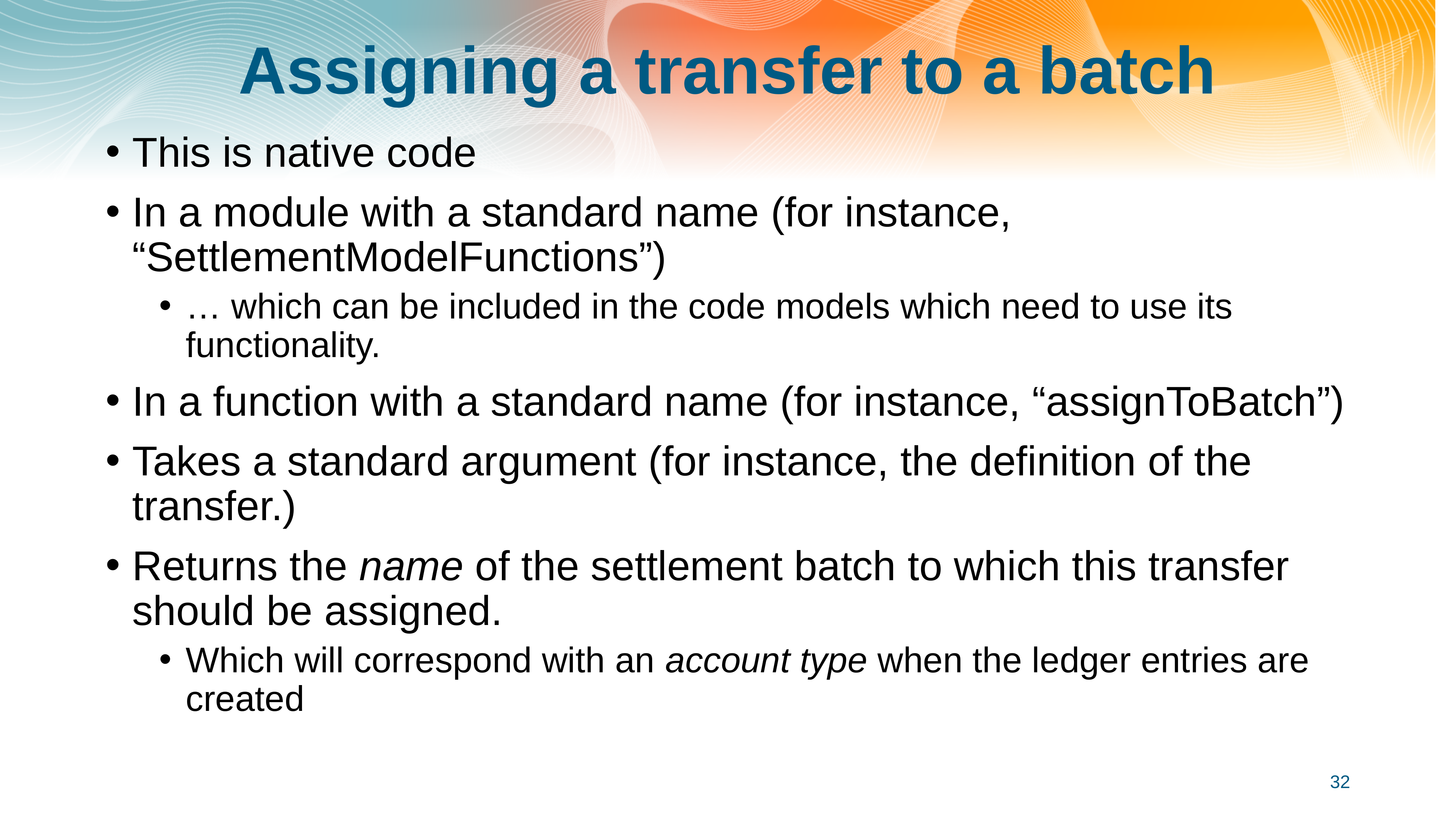

# Assigning a transfer to a batch
This is native code
In a module with a standard name (for instance, “SettlementModelFunctions”)
… which can be included in the code models which need to use its functionality.
In a function with a standard name (for instance, “assignToBatch”)
Takes a standard argument (for instance, the definition of the transfer.)
Returns the name of the settlement batch to which this transfer should be assigned.
Which will correspond with an account type when the ledger entries are created

32